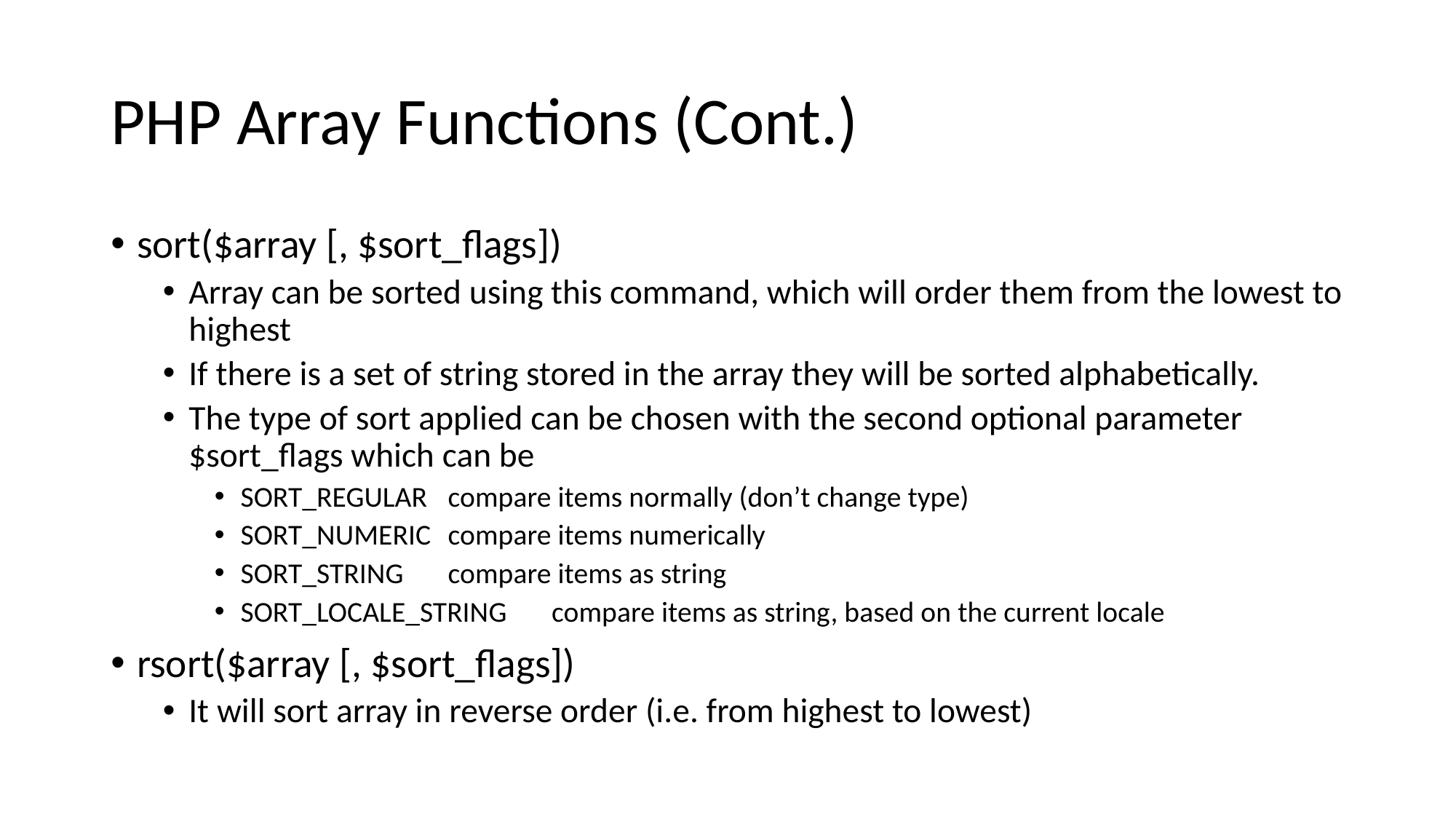

# PHP Array Functions (Cont.)
sort($array [, $sort_flags])
Array can be sorted using this command, which will order them from the lowest to highest
If there is a set of string stored in the array they will be sorted alphabetically.
The type of sort applied can be chosen with the second optional parameter $sort_flags which can be
SORT_REGULAR 		compare items normally (don’t change type)
SORT_NUMERIC		compare items numerically
SORT_STRING		compare items as string
SORT_LOCALE_STRING	compare items as string, based on the current locale
rsort($array [, $sort_flags])
It will sort array in reverse order (i.e. from highest to lowest)